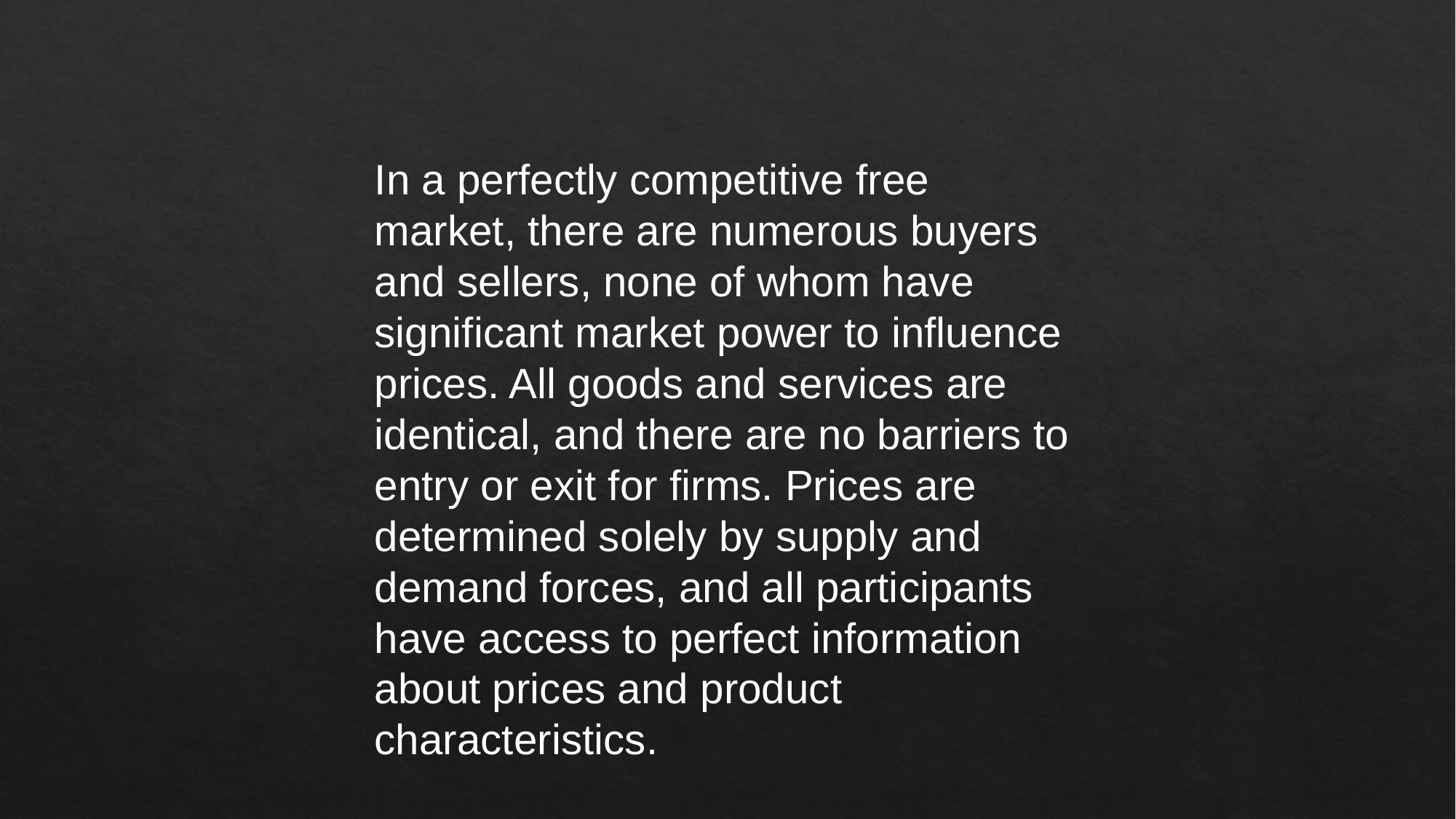

In a perfectly competitive free market, there are numerous buyers and sellers, none of whom have significant market power to influence prices. All goods and services are identical, and there are no barriers to entry or exit for firms. Prices are determined solely by supply and demand forces, and all participants have access to perfect information about prices and product characteristics.